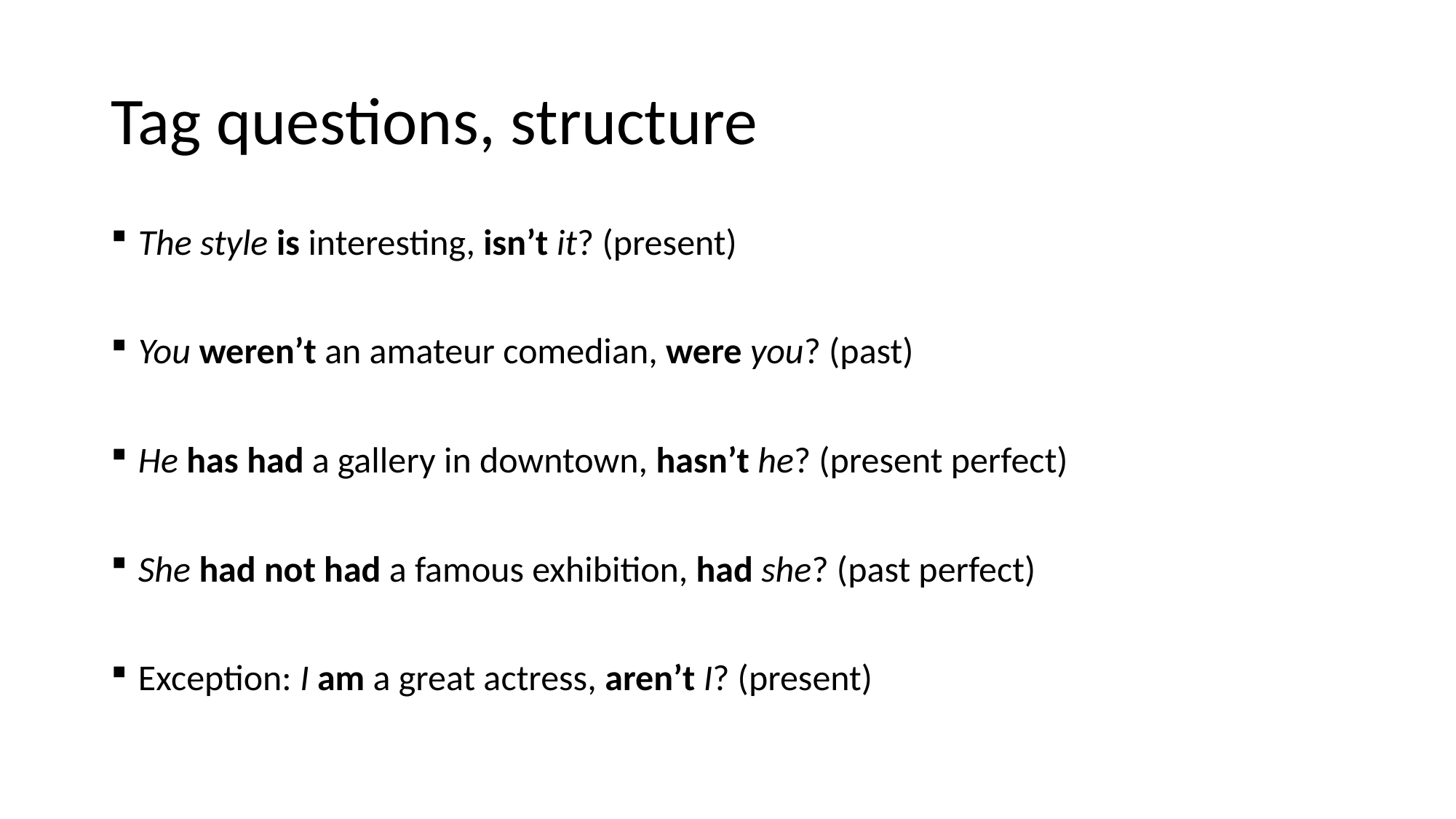

# Tag questions, structure
The style is interesting, isn’t it? (present)

You weren’t an amateur comedian, were you? (past)

He has had a gallery in downtown, hasn’t he? (present perfect)

She had not had a famous exhibition, had she? (past perfect)

Exception: I am a great actress, aren’t I? (present)